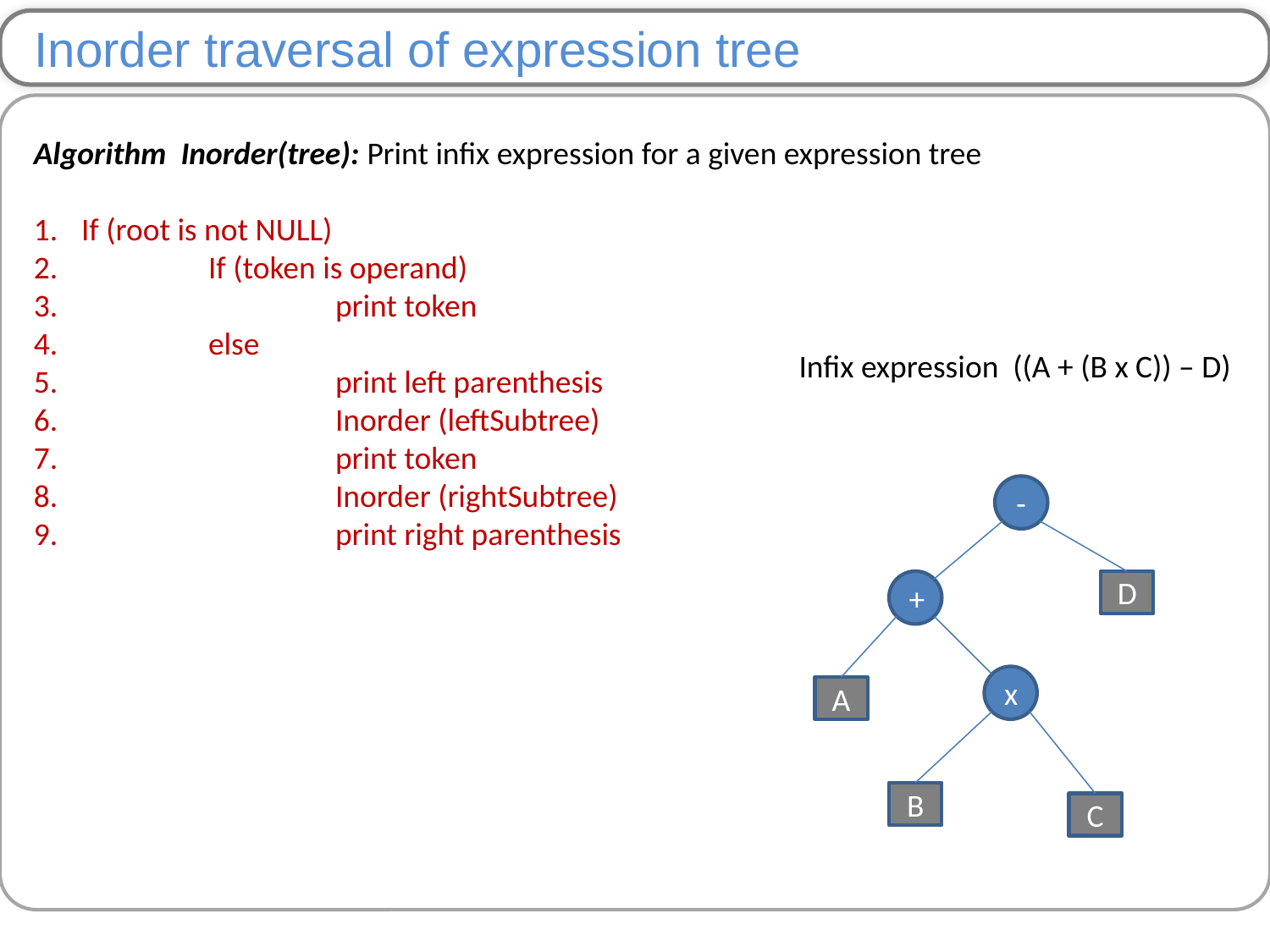

Inorder traversal of expression tree

Algorithm  Inorder(tree): Print infix expression for a given expression tree

If (root is not NULL)
 	If (token is operand)
 		print token
 	else
 		print left parenthesis
 		Inorder (leftSubtree)
 		print token
 		Inorder (rightSubtree)
 		print right parenthesis

Infix expression  ((A + (B x C)) – D)
-
+
D
x
A
B
C